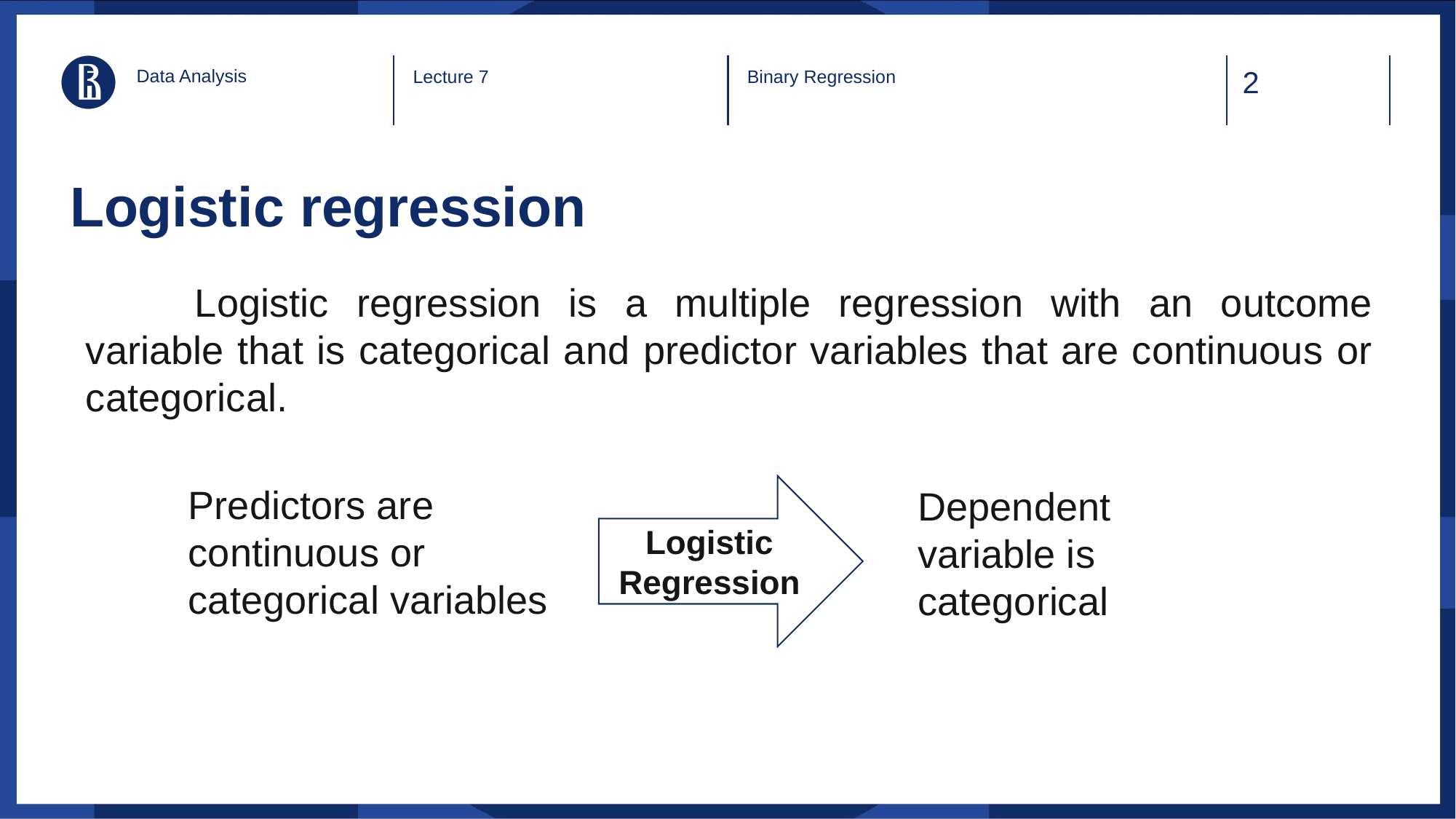

Data Analysis
Lecture 7
Binary Regression
# Logistic regression
	Logistic regression is a multiple regression with an outcome variable that is categorical and predictor variables that are continuous or categorical.
Predictors are continuous or categorical variables
Logistic Regression
Dependent variable is categorical